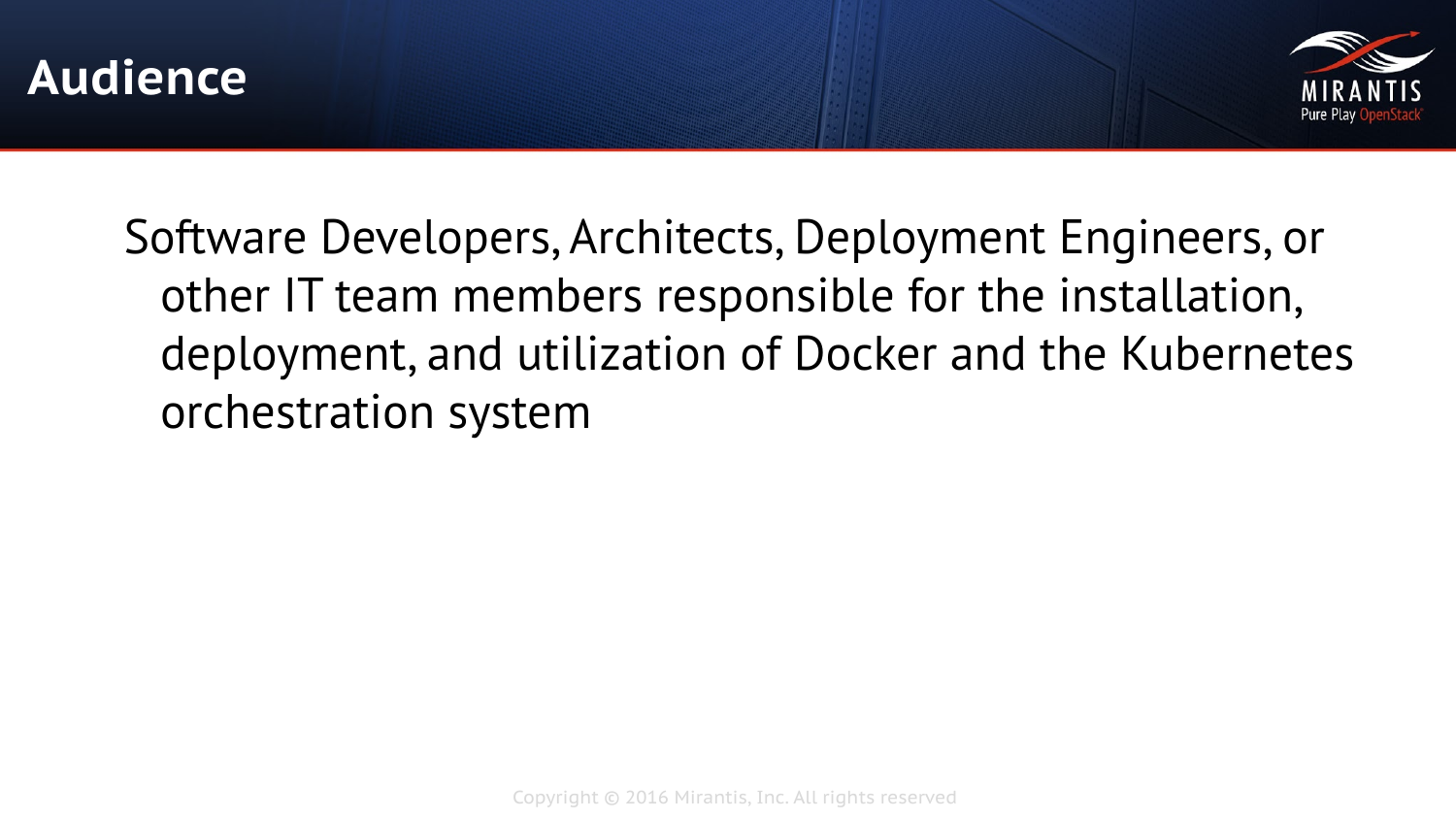

# Audience
Software Developers, Architects, Deployment Engineers, or other IT team members responsible for the installation, deployment, and utilization of Docker and the Kubernetes orchestration system